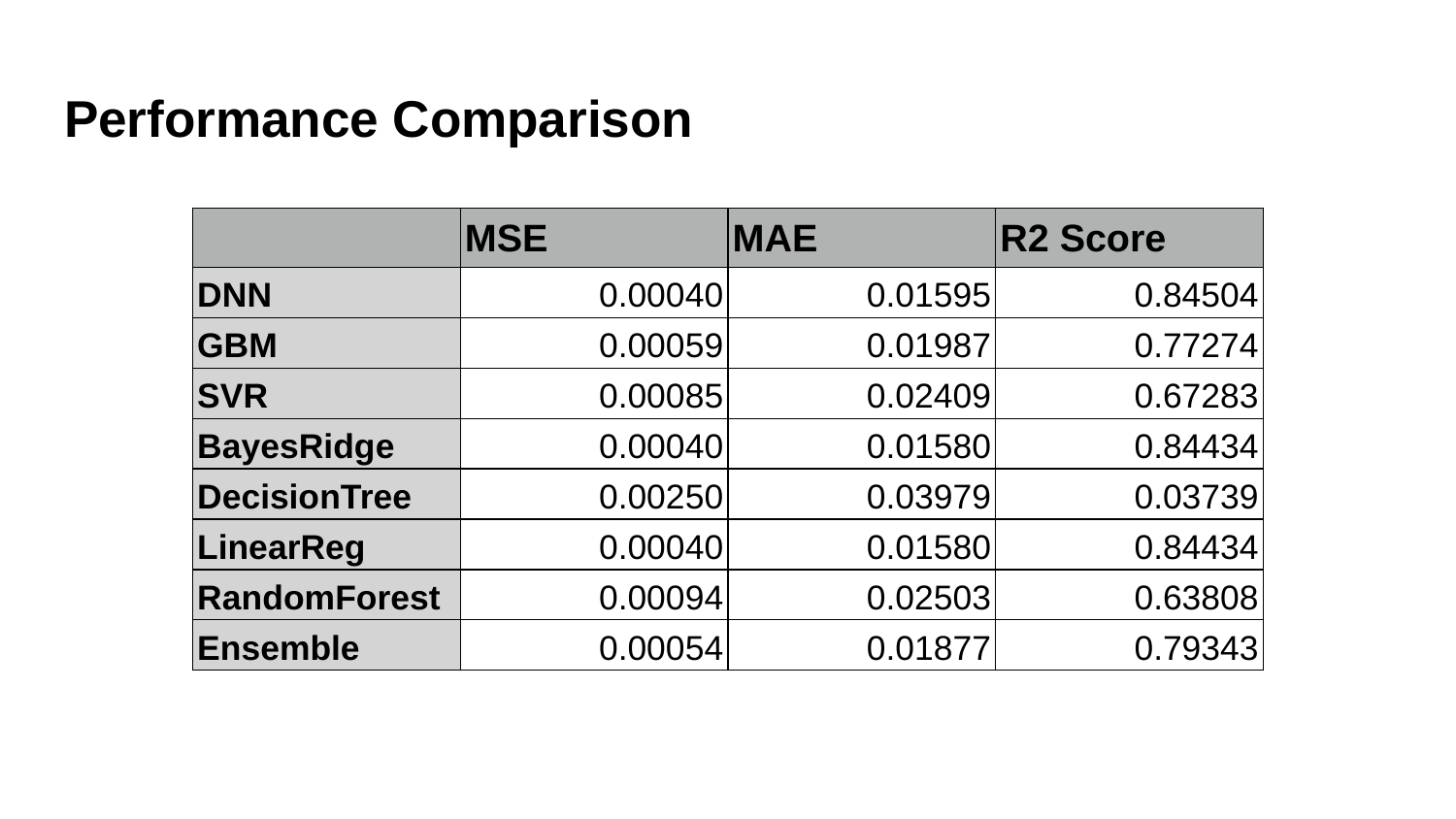

# Performance Comparison
|  | MSE | MAE | R2 Score |
| --- | --- | --- | --- |
| DNN | 0.00040 | 0.01595 | 0.84504 |
| GBM | 0.00059 | 0.01987 | 0.77274 |
| SVR | 0.00085 | 0.02409 | 0.67283 |
| BayesRidge | 0.00040 | 0.01580 | 0.84434 |
| DecisionTree | 0.00250 | 0.03979 | 0.03739 |
| LinearReg | 0.00040 | 0.01580 | 0.84434 |
| RandomForest | 0.00094 | 0.02503 | 0.63808 |
| Ensemble | 0.00054 | 0.01877 | 0.79343 |